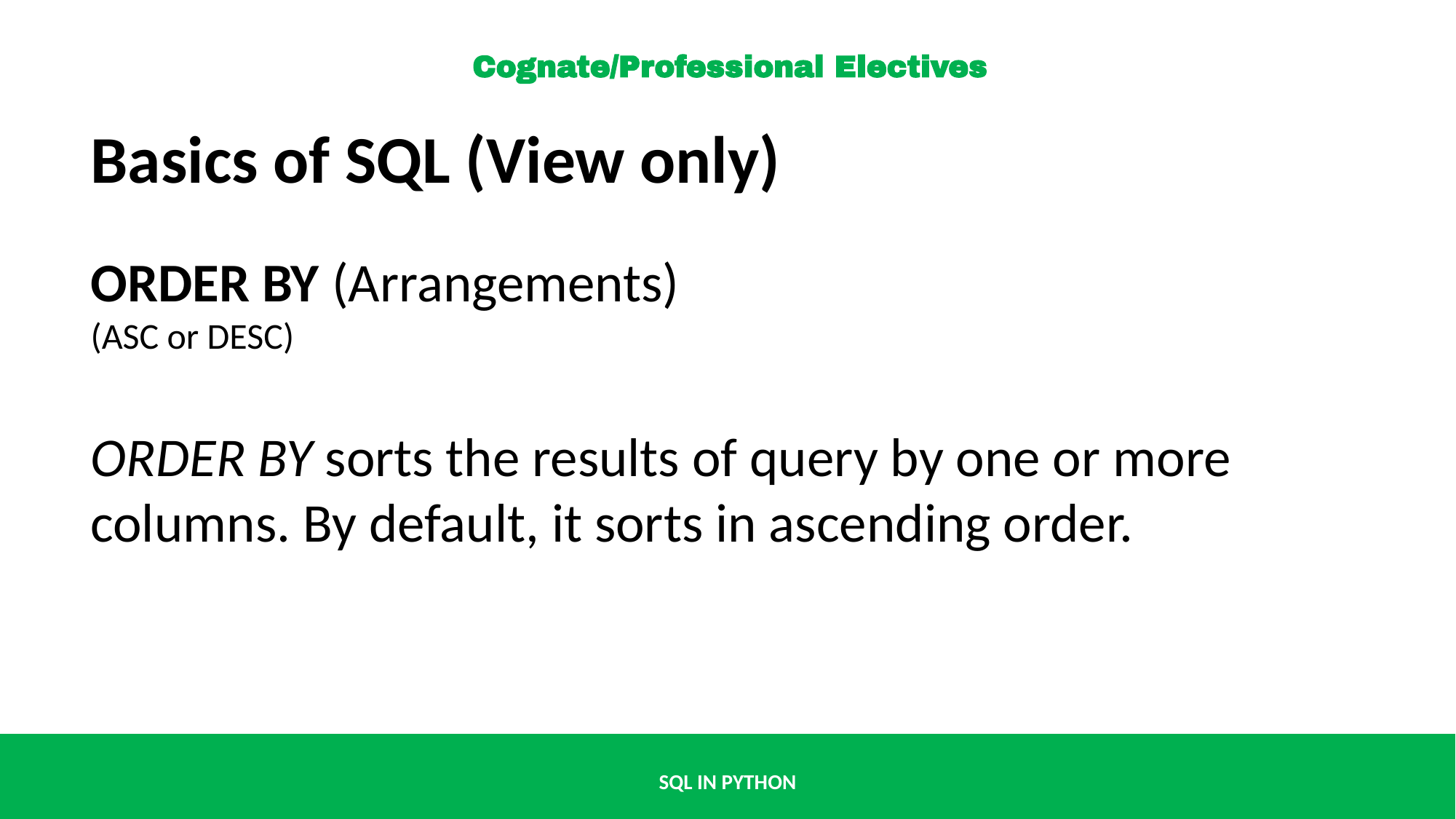

Basics of SQL (View only)

ORDER BY (Arrangements)
(ASC or DESC)

ORDER BY sorts the results of query by one or more columns. By default, it sorts in ascending order.